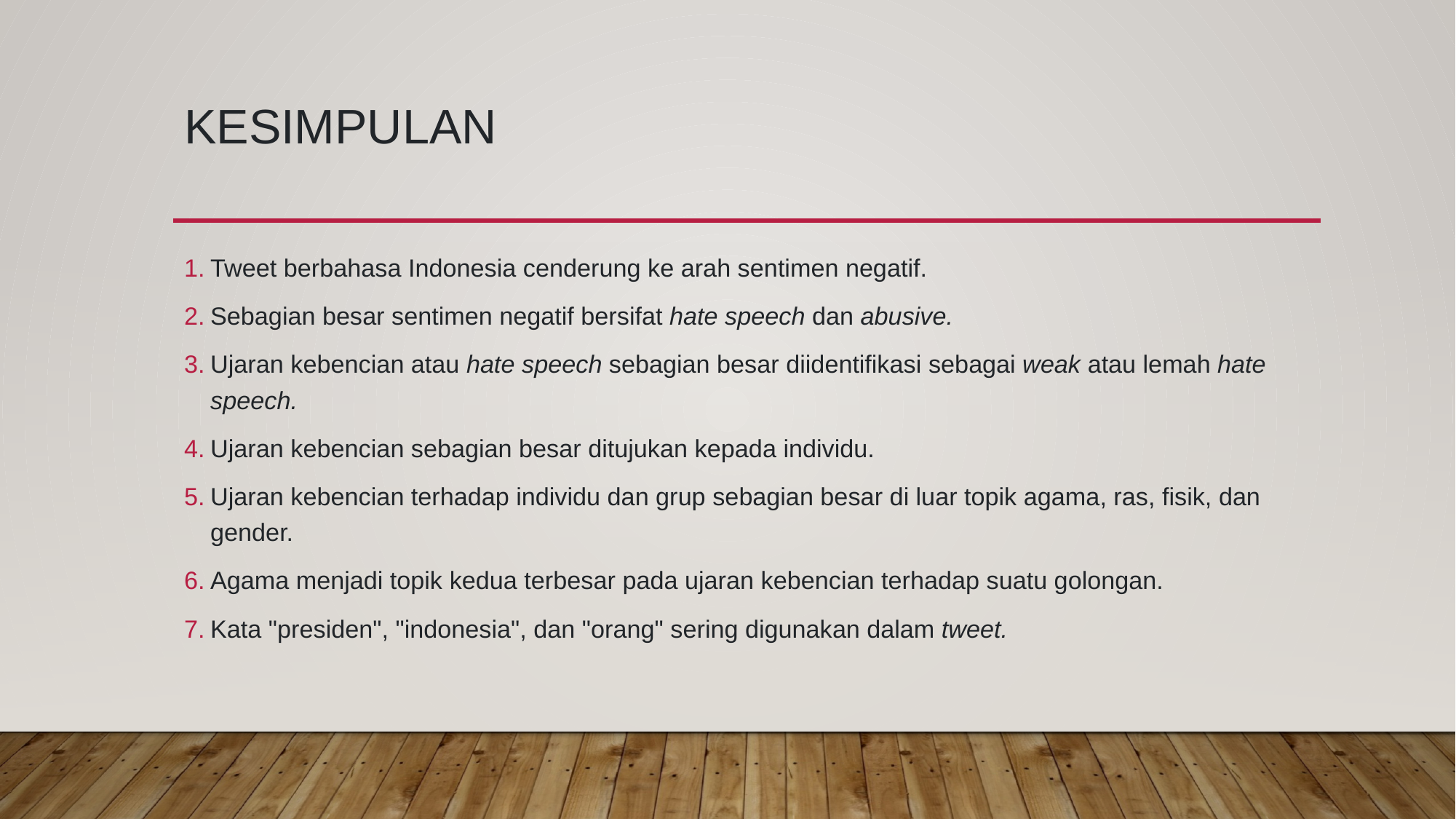

# Kesimpulan
Tweet berbahasa Indonesia cenderung ke arah sentimen negatif.
Sebagian besar sentimen negatif bersifat hate speech dan abusive.
Ujaran kebencian atau hate speech sebagian besar diidentifikasi sebagai weak atau lemah hate speech.
Ujaran kebencian sebagian besar ditujukan kepada individu.
Ujaran kebencian terhadap individu dan grup sebagian besar di luar topik agama, ras, fisik, dan gender.
Agama menjadi topik kedua terbesar pada ujaran kebencian terhadap suatu golongan.
Kata "presiden", "indonesia", dan "orang" sering digunakan dalam tweet.